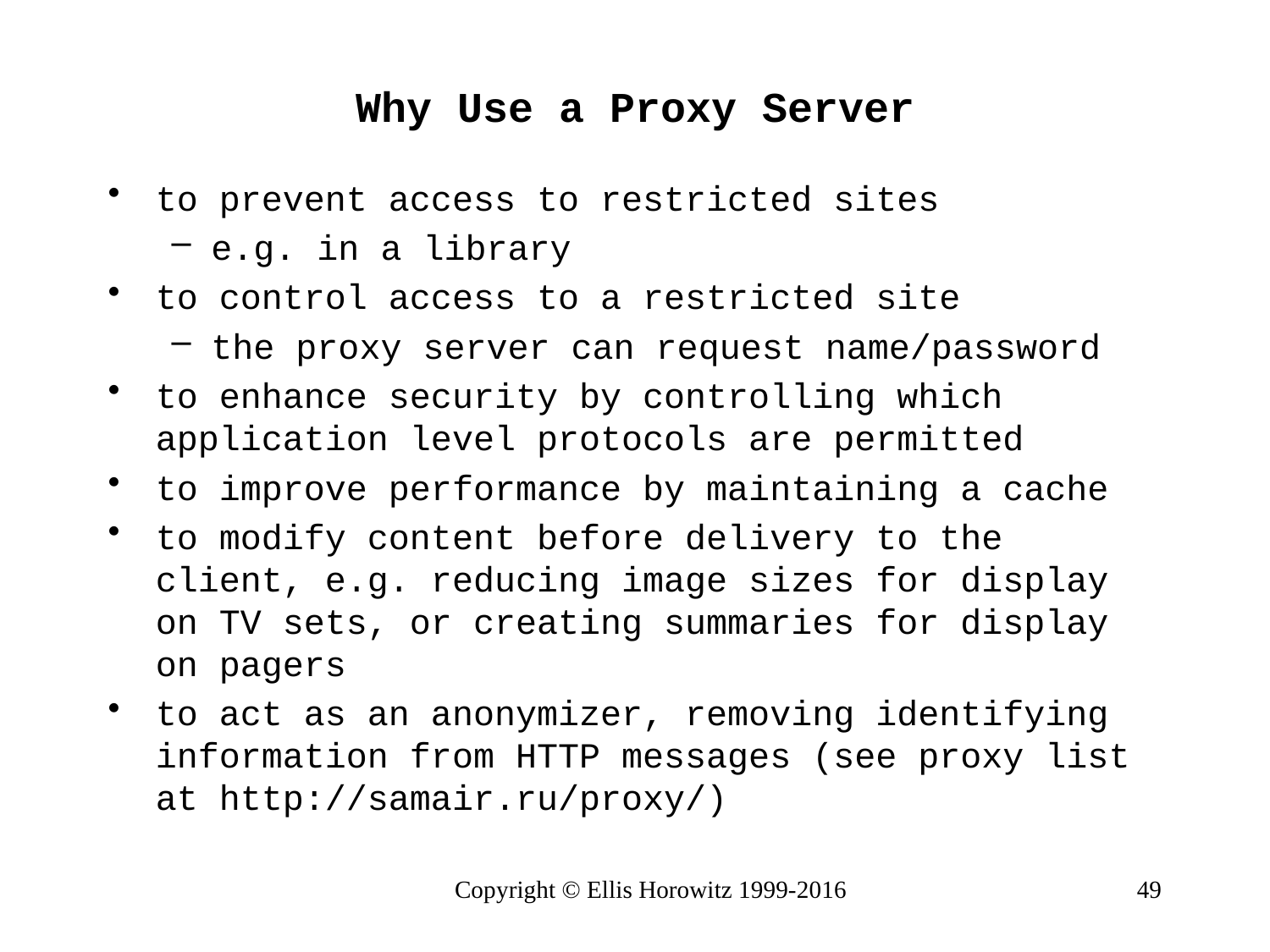

# Why Use a Proxy Server
to prevent access to restricted sites
e.g. in a library
to control access to a restricted site
the proxy server can request name/password
to enhance security by controlling which application level protocols are permitted
to improve performance by maintaining a cache
to modify content before delivery to the client, e.g. reducing image sizes for display on TV sets, or creating summaries for display on pagers
to act as an anonymizer, removing identifying information from HTTP messages (see proxy list at http://samair.ru/proxy/)
Copyright © Ellis Horowitz 1999-2016
49